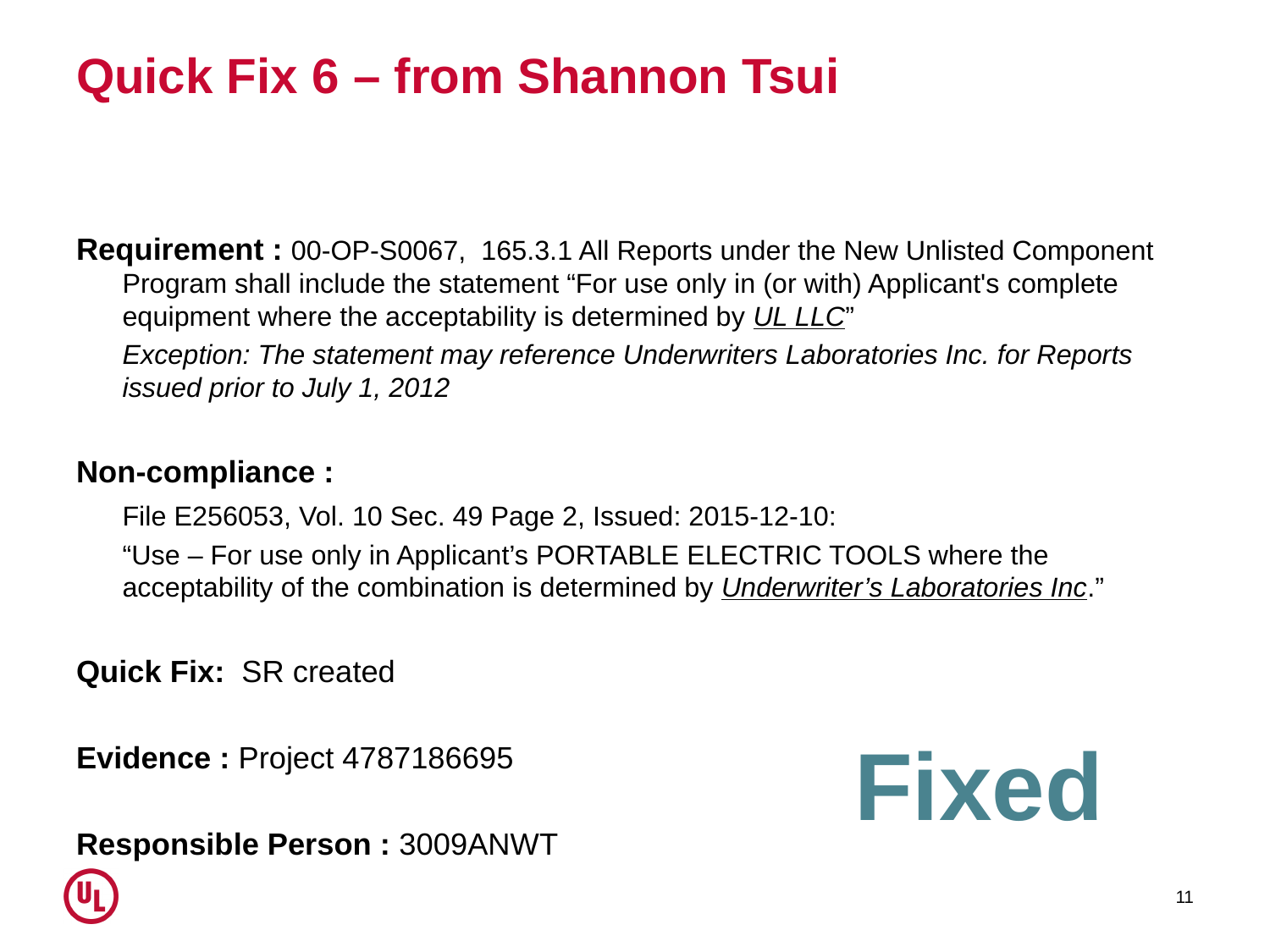

# Quick Fix 6 – from Shannon Tsui
Requirement : 00-OP-S0067,  165.3.1 All Reports under the New Unlisted Component Program shall include the statement “For use only in (or with) Applicant's complete equipment where the acceptability is determined by UL LLC”
	Exception: The statement may reference Underwriters Laboratories Inc. for Reports issued prior to July 1, 2012

Non-compliance :
	File E256053, Vol. 10 Sec. 49 Page 2, Issued: 2015-12-10:
	“Use – For use only in Applicant’s PORTABLE ELECTRIC TOOLS where the acceptability of the combination is determined by Underwriter’s Laboratories Inc.”

Quick Fix:  SR created

Evidence : Project 4787186695

Responsible Person : 3009ANWT

Fixed
11